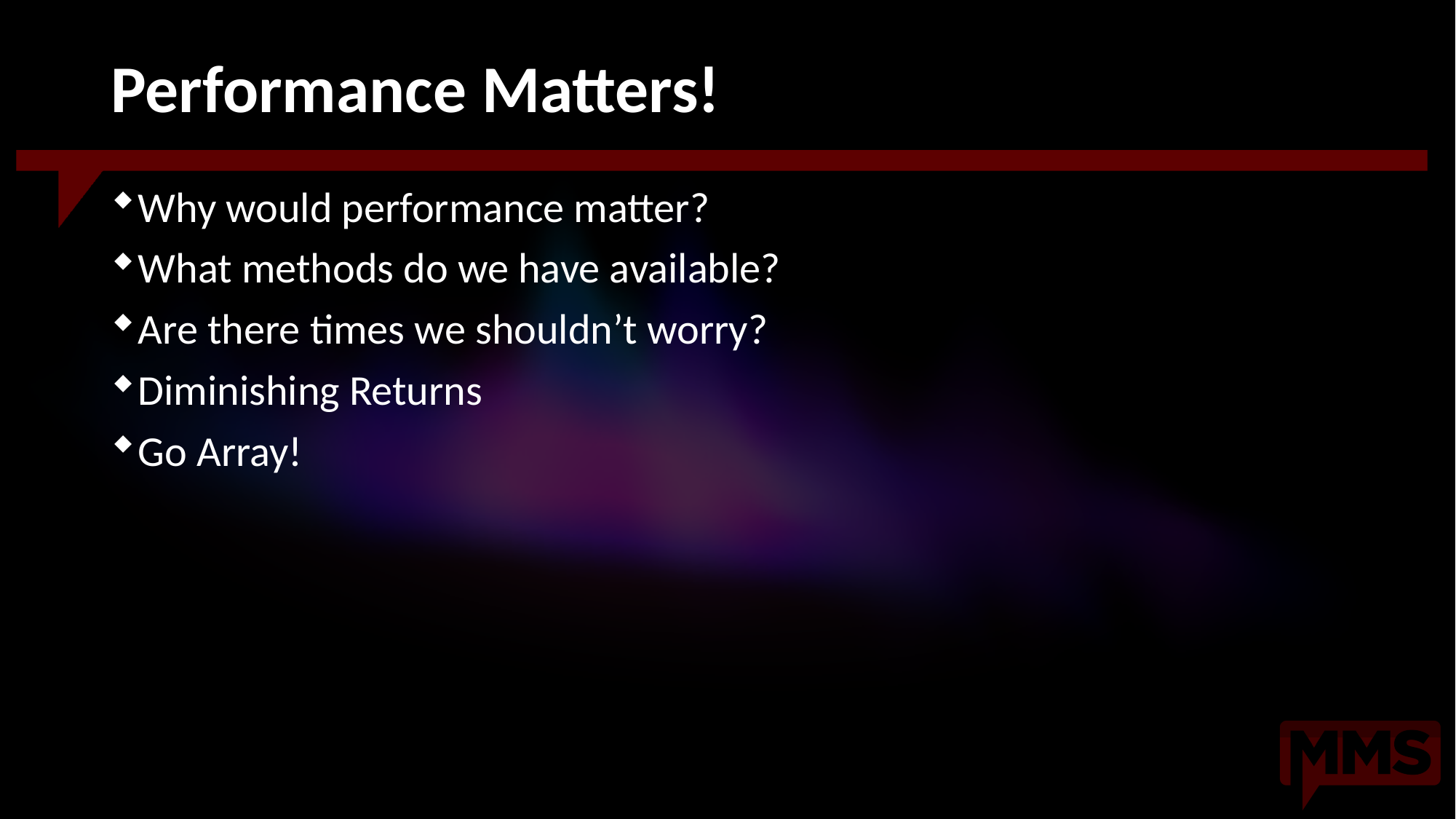

# Performance Matters!
Why would performance matter?
What methods do we have available?
Are there times we shouldn’t worry?
Diminishing Returns
Go Array!